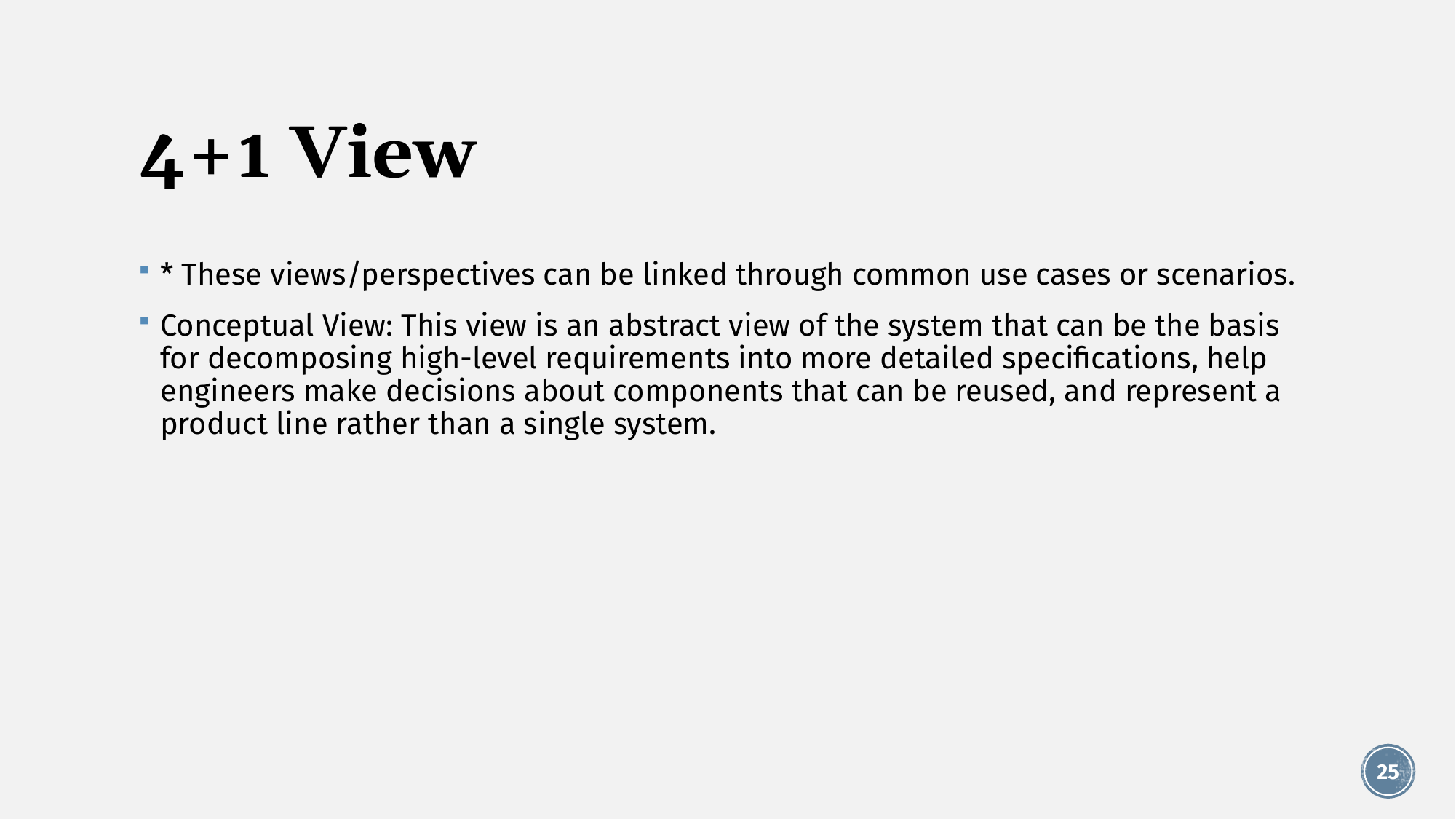

# 4+1 View
* These views/perspectives can be linked through common use cases or scenarios.
Conceptual View: This view is an abstract view of the system that can be the basis for decomposing high-level requirements into more detailed specifications, help engineers make decisions about components that can be reused, and represent a product line rather than a single system.
25